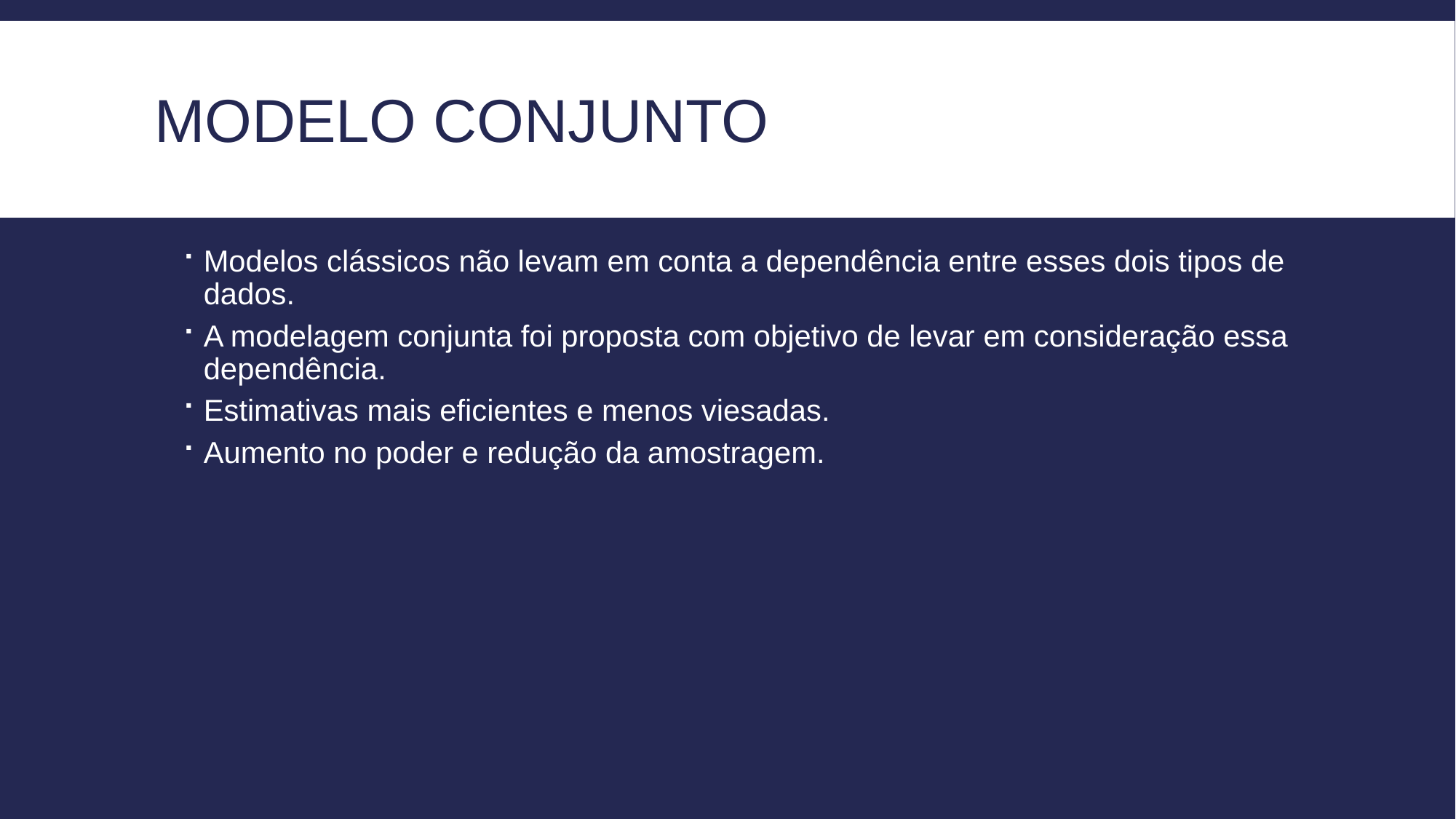

# Modelo conjunto
Modelos clássicos não levam em conta a dependência entre esses dois tipos de dados.
A modelagem conjunta foi proposta com objetivo de levar em consideração essa dependência.
Estimativas mais eficientes e menos viesadas.
Aumento no poder e redução da amostragem.